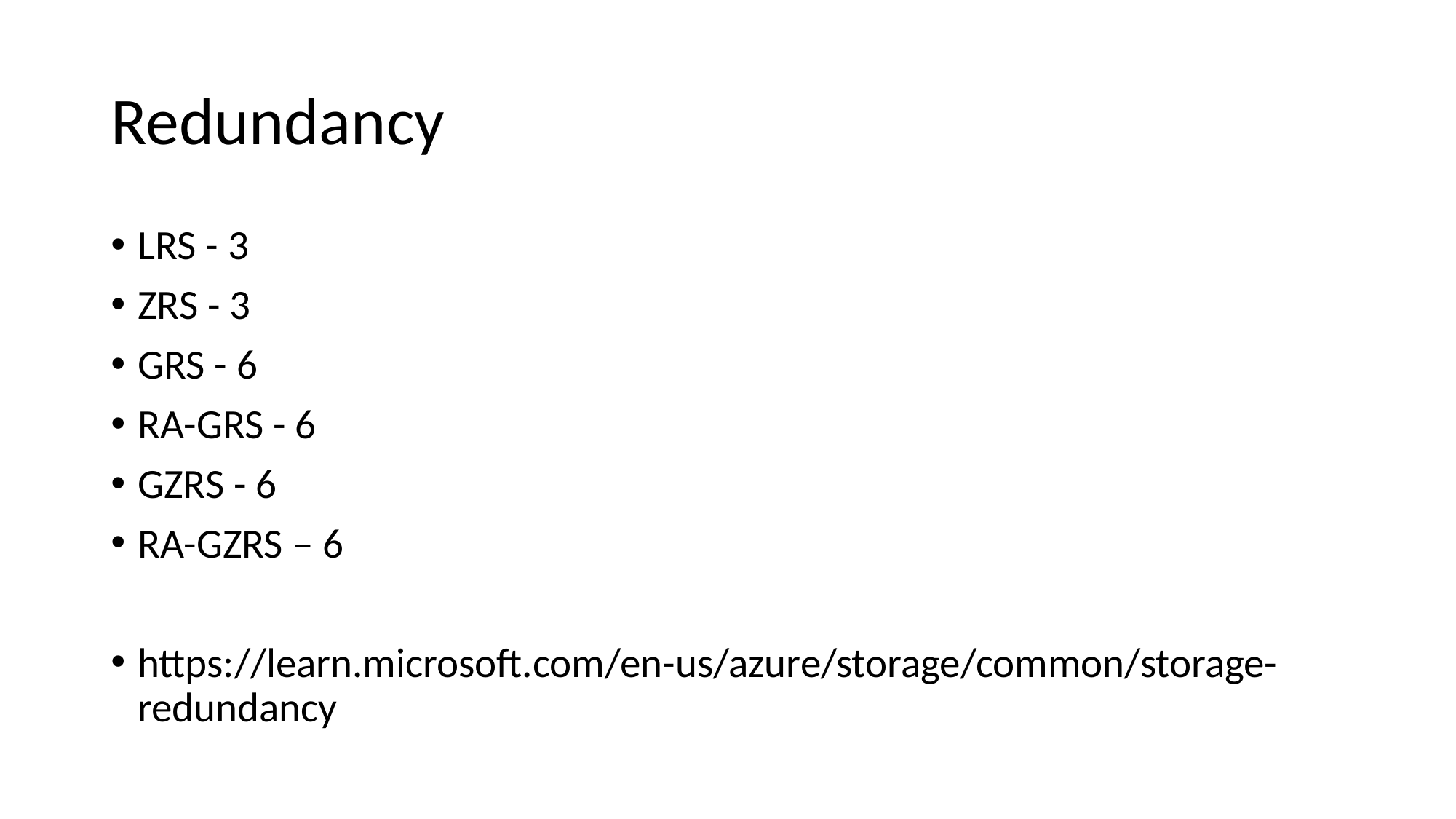

# Redundancy
LRS - 3
ZRS - 3
GRS - 6
RA-GRS - 6
GZRS - 6
RA-GZRS – 6

https://learn.microsoft.com/en-us/azure/storage/common/storage-redundancy